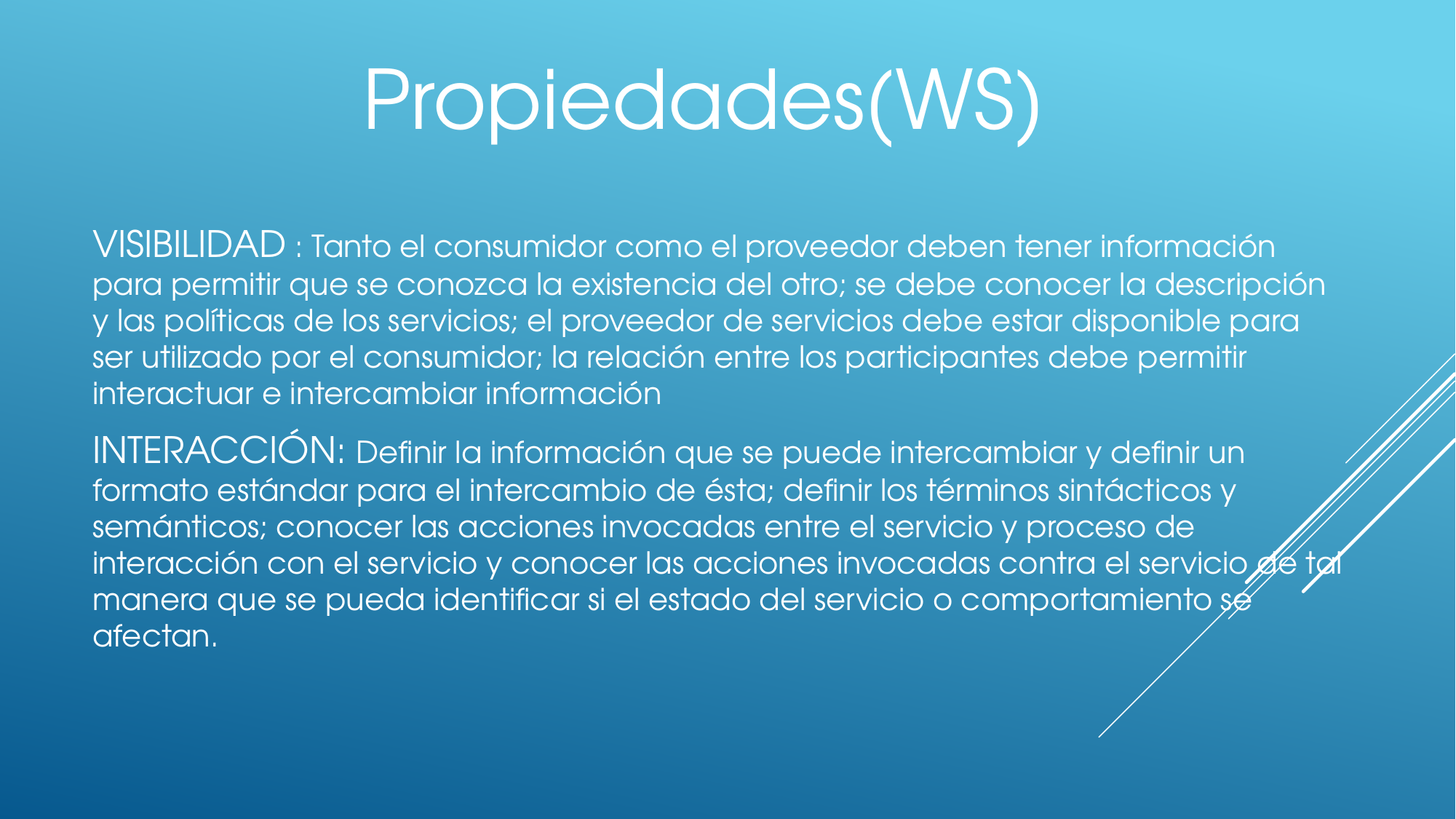

Propiedades(WS)
VISIBILIDAD : Tanto el consumidor como el proveedor deben tener información para permitir que se conozca la existencia del otro; se debe conocer la descripción y las políticas de los servicios; el proveedor de servicios debe estar disponible para ser utilizado por el consumidor; la relación entre los participantes debe permitir interactuar e intercambiar información
INTERACCIÓN: Definir la información que se puede intercambiar y definir un formato estándar para el intercambio de ésta; definir los términos sintácticos y semánticos; conocer las acciones invocadas entre el servicio y proceso de interacción con el servicio y conocer las acciones invocadas contra el servicio de tal manera que se pueda identificar si el estado del servicio o comportamiento se afectan.